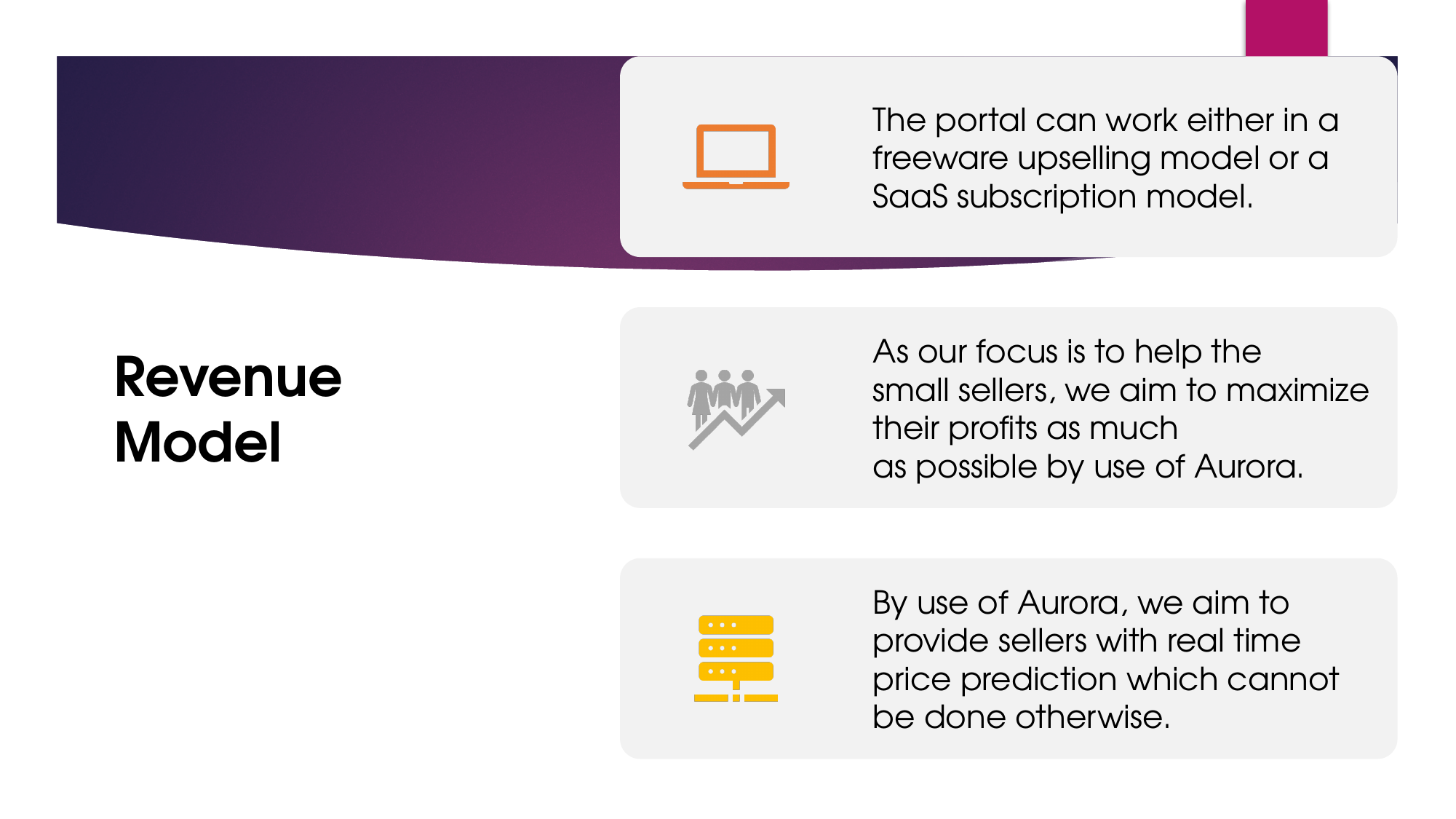

The portal can work either in a freeware upselling model or a SaaS subscription model.
As our focus is to help the small sellers, we aim to maximize their profits as much as possible by use of Aurora.
By use of Aurora, we aim to provide sellers with real time price prediction which cannot be done otherwise.
# Revenue Model